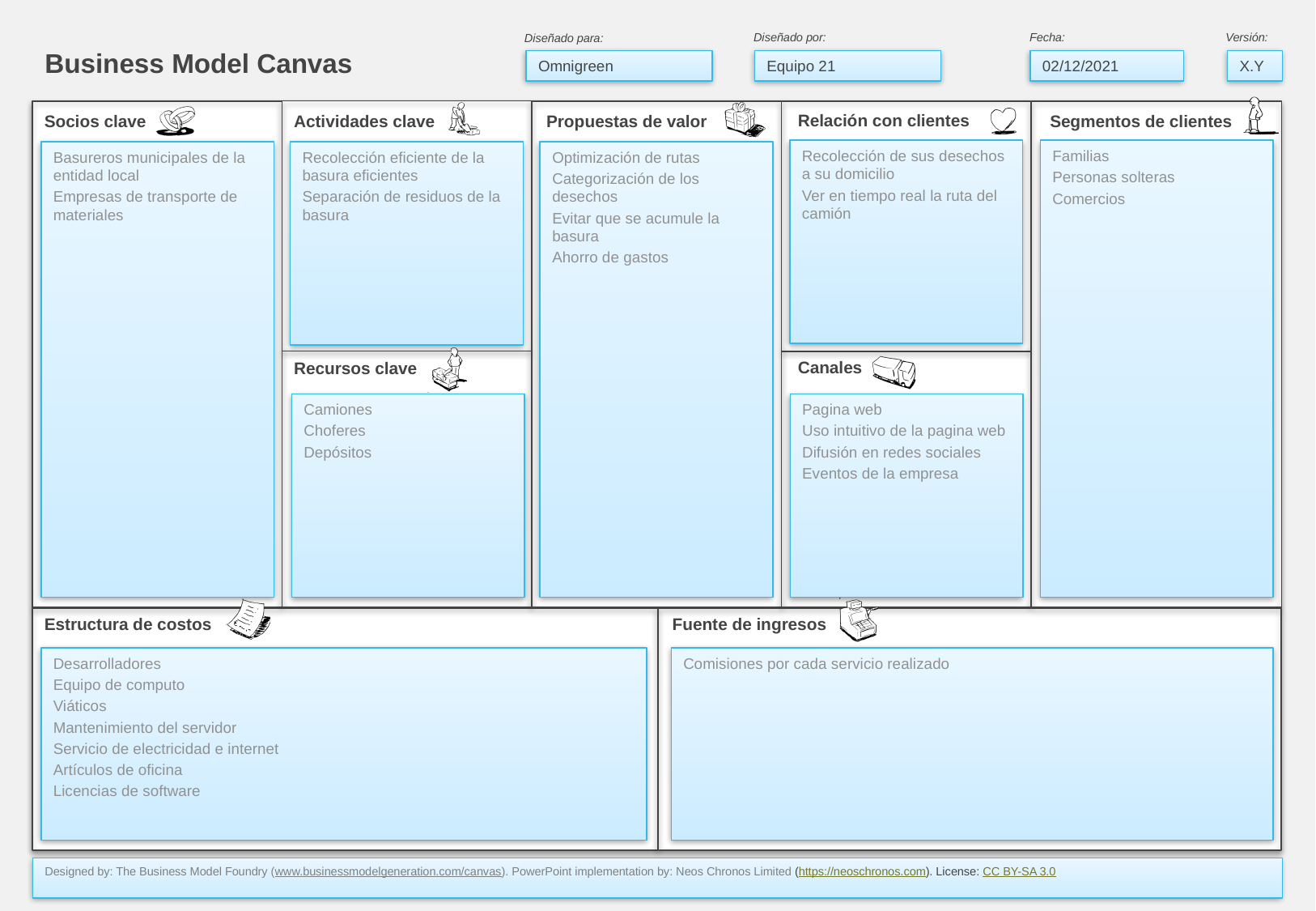

Omnigreen
Equipo 21
02/12/2021
X.Y
Recolección de sus desechos a su domicilio
Ver en tiempo real la ruta del camión

Familias
Personas solteras
Comercios

Basureros municipales de la entidad local
Empresas de transporte de materiales

Recolección eficiente de la basura eficientes
Separación de residuos de la basura

Optimización de rutas
Categorización de los desechos
Evitar que se acumule la basura
Ahorro de gastos

Camiones
Choferes
Depósitos

Pagina web
Uso intuitivo de la pagina web
Difusión en redes sociales
Eventos de la empresa
Desarrolladores
Equipo de computo
Viáticos
Mantenimiento del servidor
Servicio de electricidad e internet
Artículos de oficina
Licencias de software
Comisiones por cada servicio realizado

Designed by: The Business Model Foundry (www.businessmodelgeneration.com/canvas). PowerPoint implementation by: Neos Chronos Limited (https://neoschronos.com). License: CC BY-SA 3.0